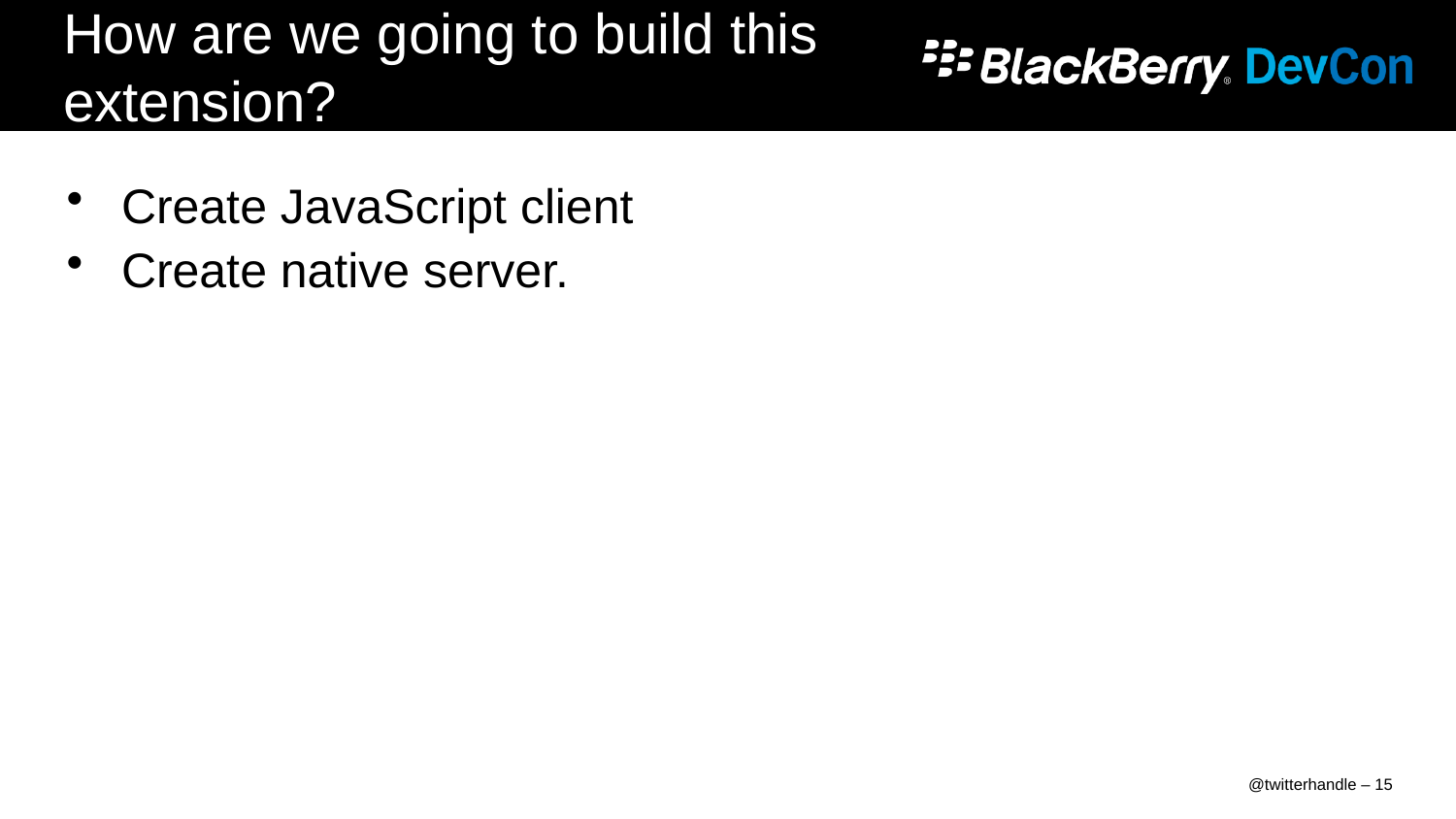

# How are we going to build this extension?
Create JavaScript client
Create native server.
@twitterhandle – 15